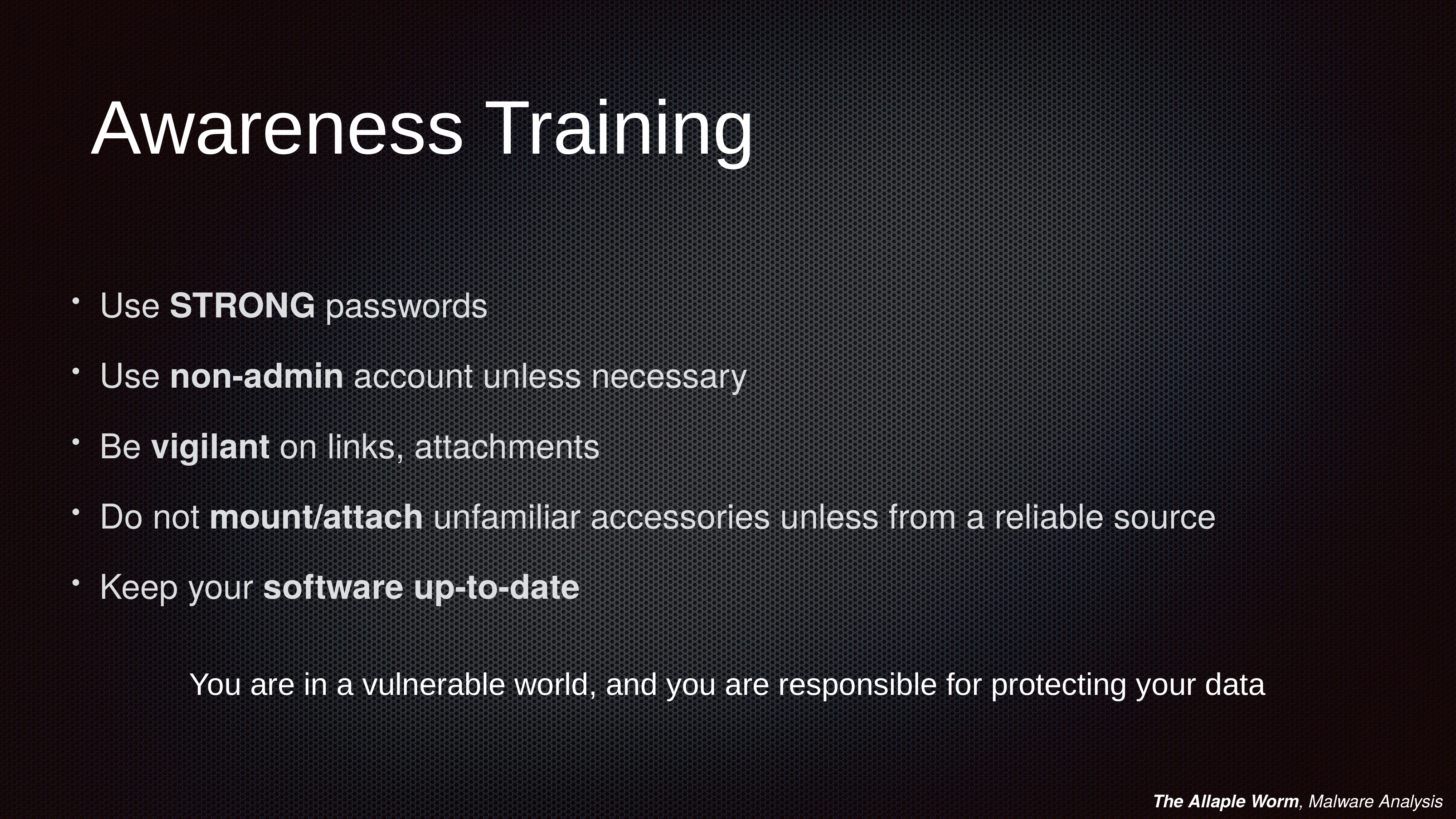

# Awareness Training

Use STRONG passwords
Use non-admin account unless necessary
Be vigilant on links, attachments
Do not mount/attach unfamiliar accessories unless from a reliable source
Keep your software up-to-date
You are in a vulnerable world, and you are responsible for protecting your data